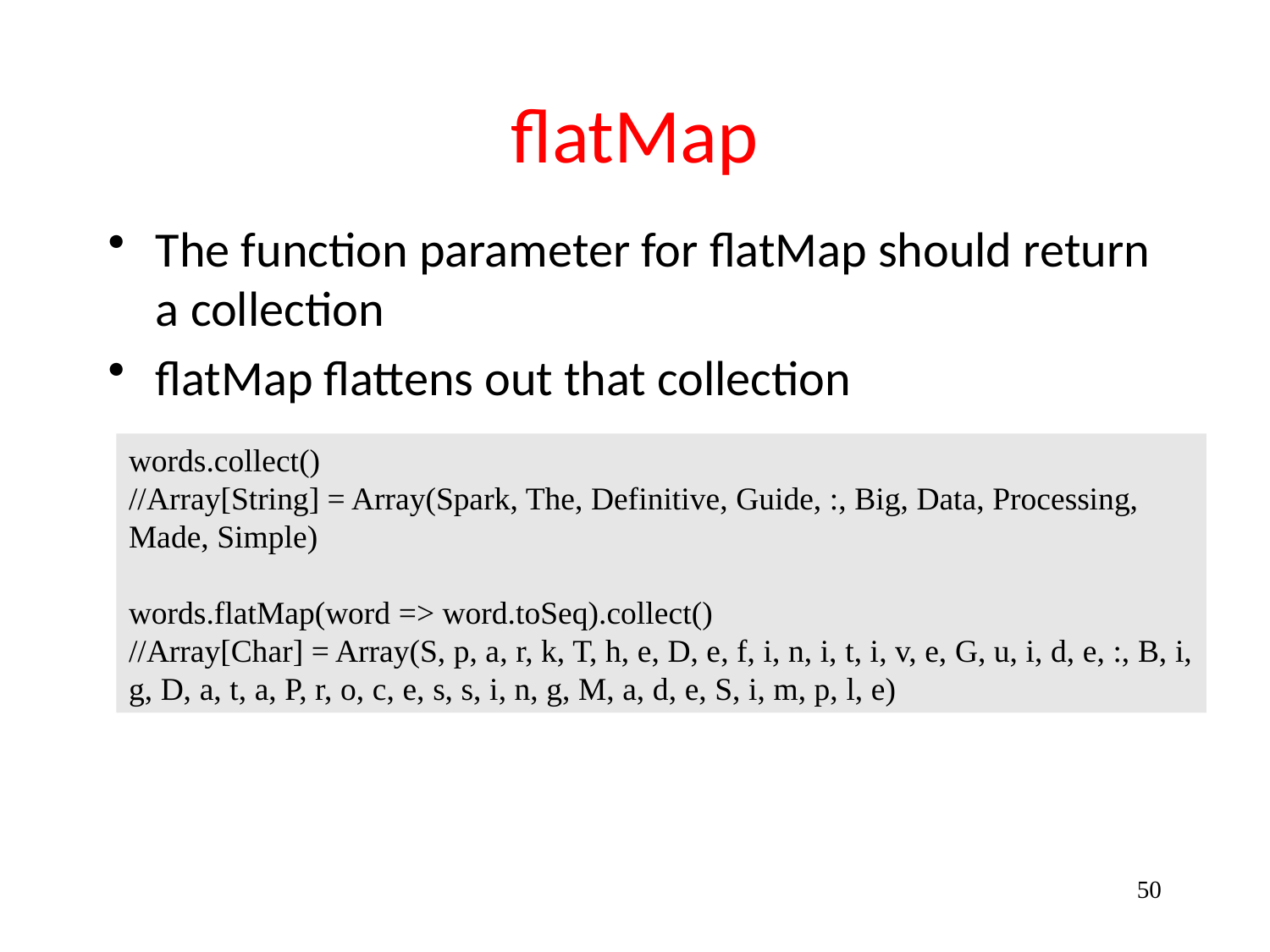

# flatMap
The function parameter for flatMap should return a collection
flatMap flattens out that collection
words.collect()
//Array[String] = Array(Spark, The, Definitive, Guide, :, Big, Data, Processing, Made, Simple)

words.flatMap(word => word.toSeq).collect()
//Array[Char] = Array(S, p, a, r, k, T, h, e, D, e, f, i, n, i, t, i, v, e, G, u, i, d, e, :, B, i, g, D, a, t, a, P, r, o, c, e, s, s, i, n, g, M, a, d, e, S, i, m, p, l, e)
50